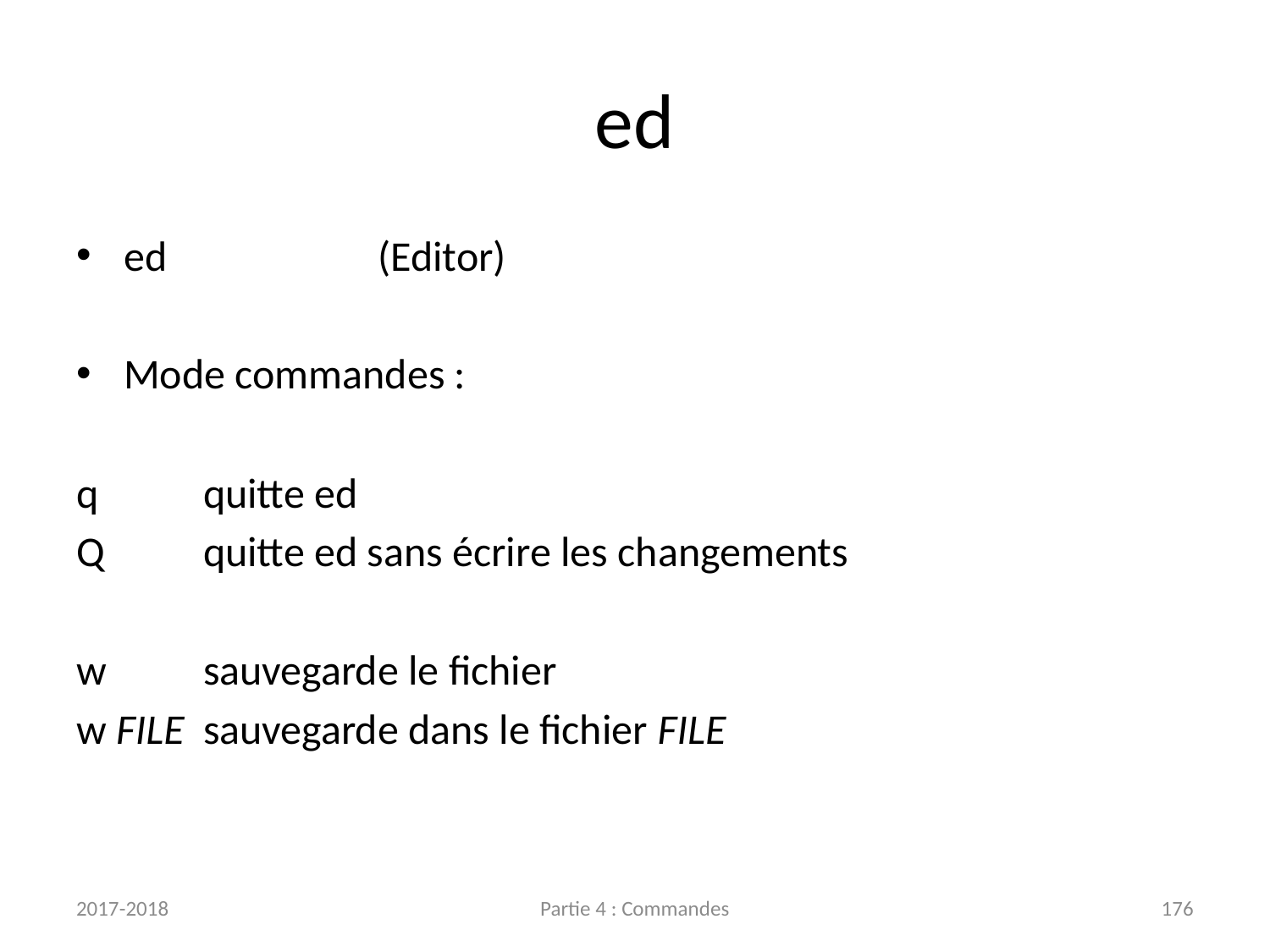

# ed
ed		(Editor)

Mode commandes :

q	quitte ed
Q	quitte ed sans écrire les changements

w	sauvegarde le fichier
w FILE	sauvegarde dans le fichier FILE
2017-2018
Partie 4 : Commandes
176